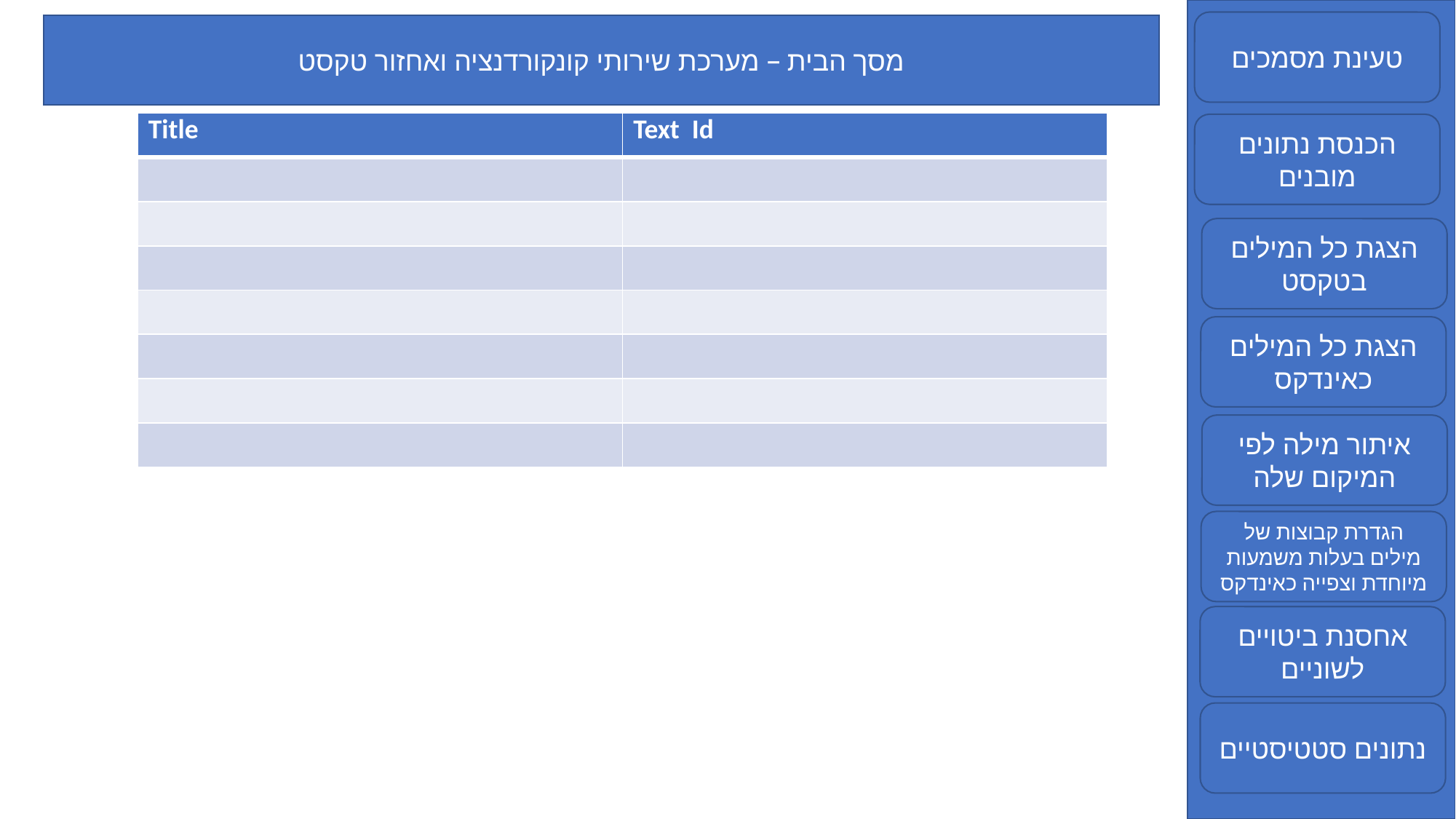

טעינת מסמכים
מסך הבית – מערכת שירותי קונקורדנציה ואחזור טקסט
| Title | Text Id |
| --- | --- |
|  |  |
|  |  |
|  |  |
|  |  |
|  |  |
|  |  |
|  |  |
הכנסת נתונים מובנים
הצגת כל המילים בטקסט
הצגת כל המילים כאינדקס
איתור מילה לפי המיקום שלה
הגדרת קבוצות של מילים בעלות משמעות מיוחדת וצפייה כאינדקס
אחסנת ביטויים לשוניים
נתונים סטטיסטיים